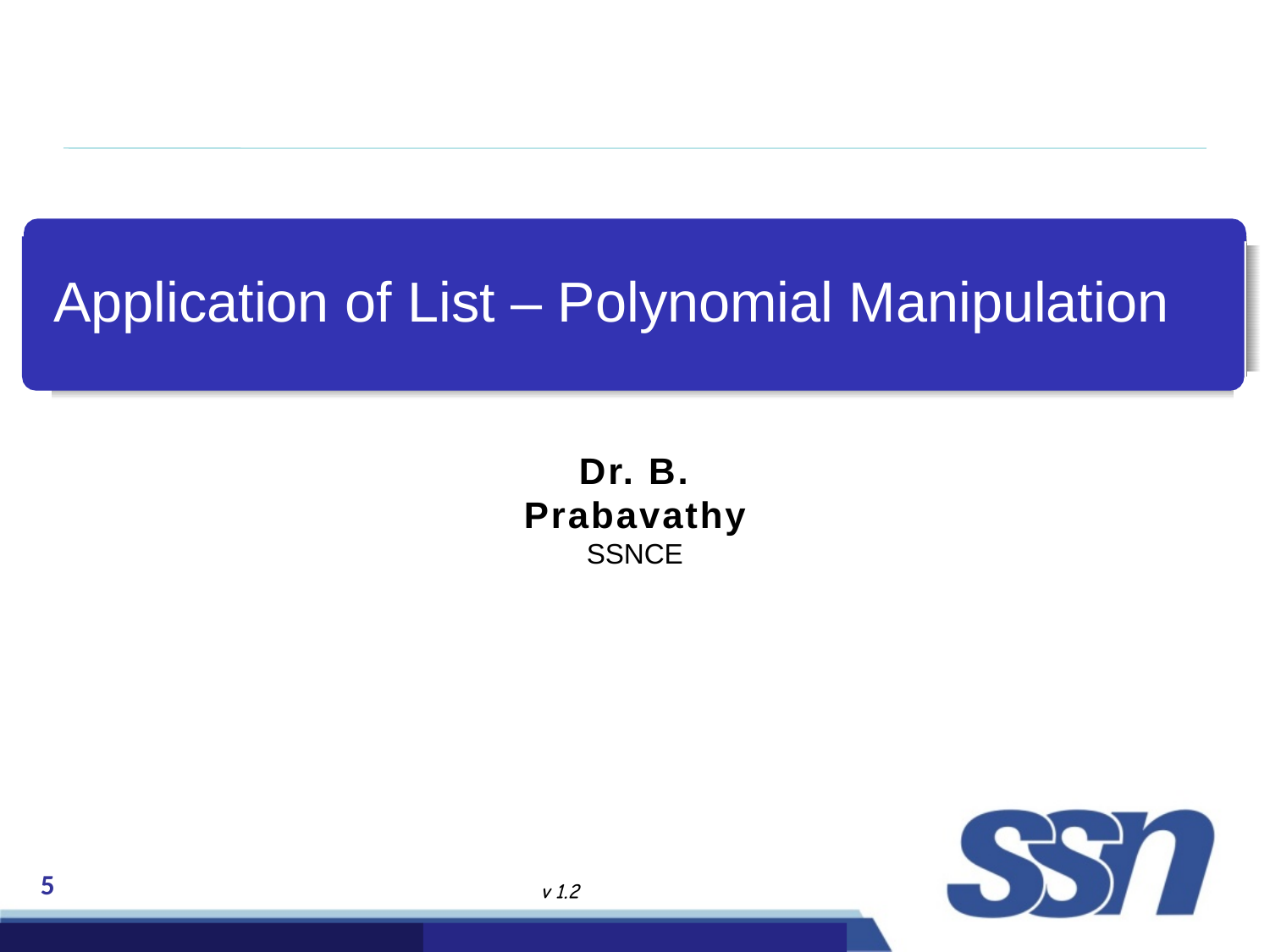

# Application of List – Polynomial Manipulation

Dr. B. Prabavathy
SSNCE